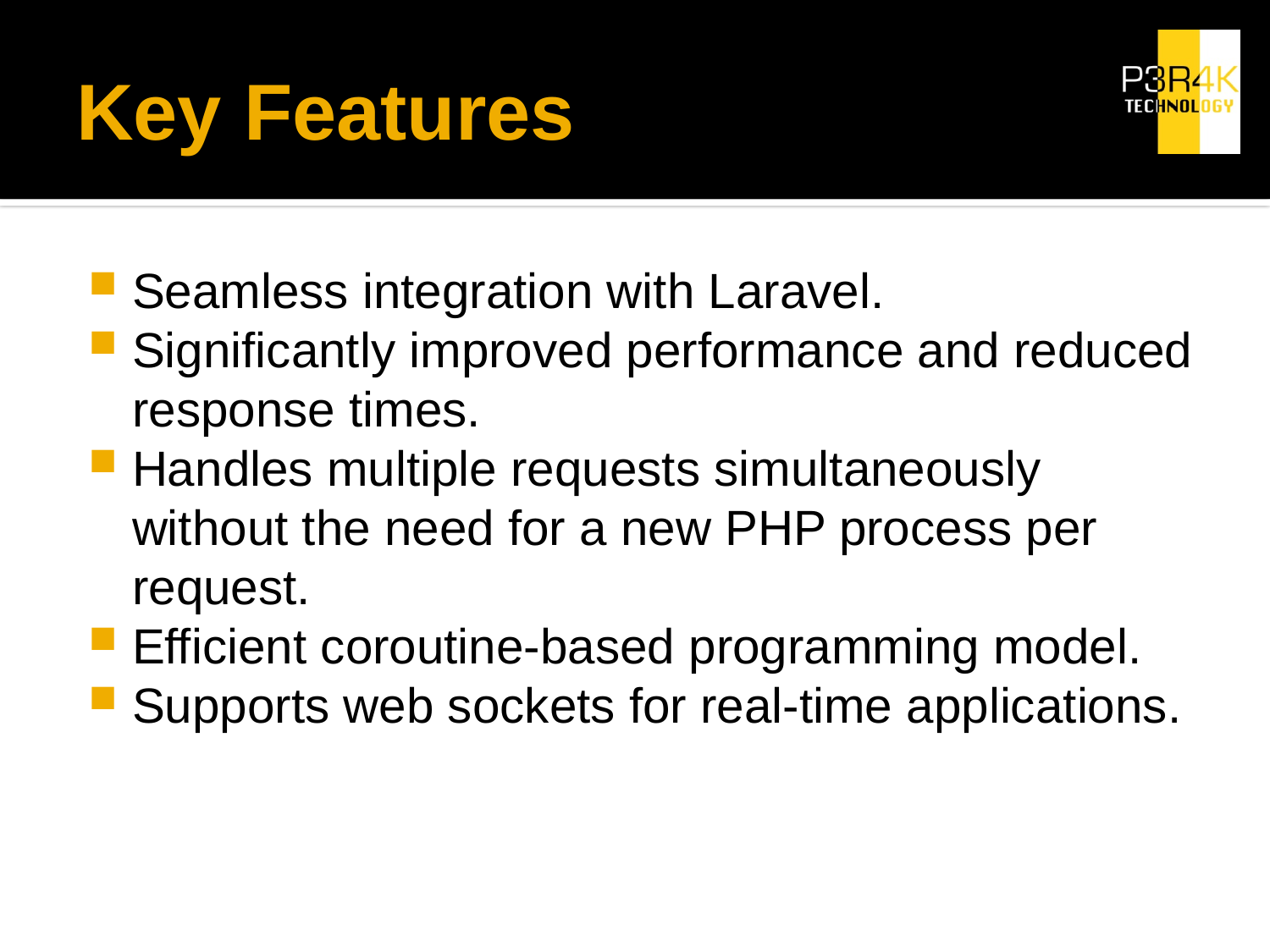

# Key Features
Seamless integration with Laravel.
Significantly improved performance and reduced response times.
Handles multiple requests simultaneously without the need for a new PHP process per request.
Efficient coroutine-based programming model.
Supports web sockets for real-time applications.